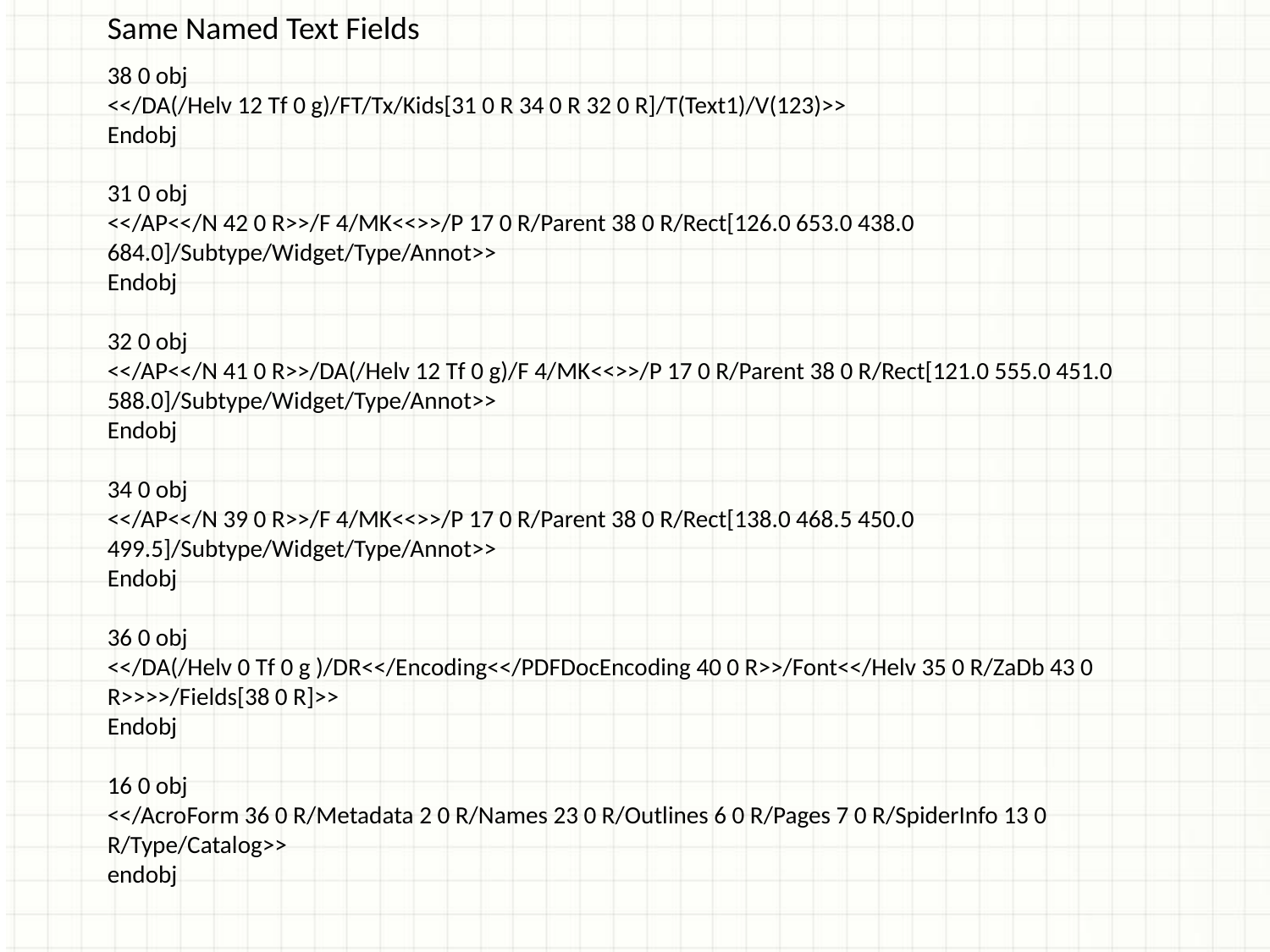

Same Named Text Fields
38 0 obj
<</DA(/Helv 12 Tf 0 g)/FT/Tx/Kids[31 0 R 34 0 R 32 0 R]/T(Text1)/V(123)>>
Endobj

31 0 obj
<</AP<</N 42 0 R>>/F 4/MK<<>>/P 17 0 R/Parent 38 0 R/Rect[126.0 653.0 438.0 684.0]/Subtype/Widget/Type/Annot>>
Endobj

32 0 obj
<</AP<</N 41 0 R>>/DA(/Helv 12 Tf 0 g)/F 4/MK<<>>/P 17 0 R/Parent 38 0 R/Rect[121.0 555.0 451.0 588.0]/Subtype/Widget/Type/Annot>>
Endobj

34 0 obj
<</AP<</N 39 0 R>>/F 4/MK<<>>/P 17 0 R/Parent 38 0 R/Rect[138.0 468.5 450.0 499.5]/Subtype/Widget/Type/Annot>>
Endobj

36 0 obj
<</DA(/Helv 0 Tf 0 g )/DR<</Encoding<</PDFDocEncoding 40 0 R>>/Font<</Helv 35 0 R/ZaDb 43 0 R>>>>/Fields[38 0 R]>>
Endobj

16 0 obj
<</AcroForm 36 0 R/Metadata 2 0 R/Names 23 0 R/Outlines 6 0 R/Pages 7 0 R/SpiderInfo 13 0 R/Type/Catalog>>
endobj